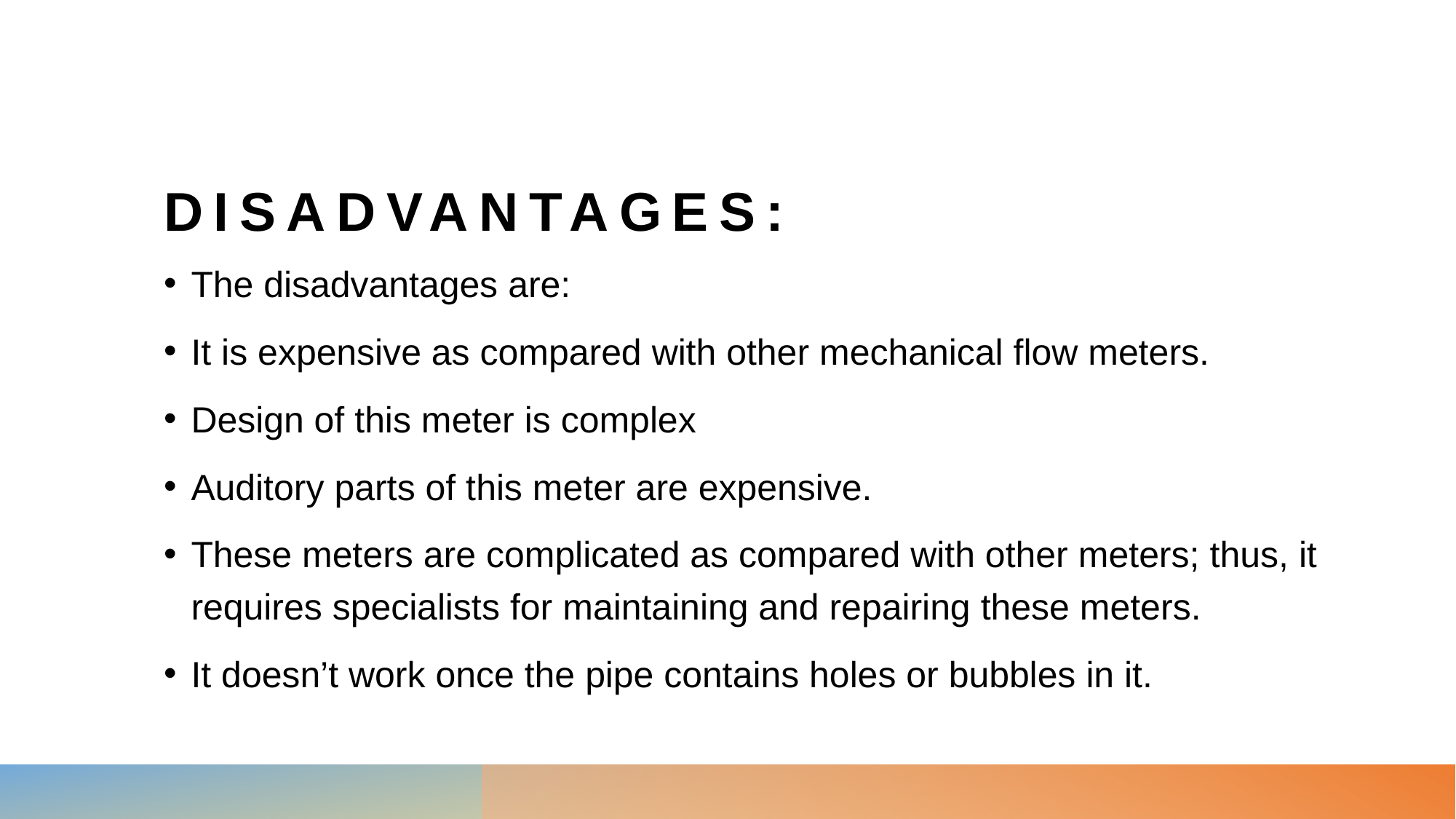

# Disadvantages:
The disadvantages are:
It is expensive as compared with other mechanical flow meters.
Design of this meter is complex
Auditory parts of this meter are expensive.
These meters are complicated as compared with other meters; thus, it requires specialists for maintaining and repairing these meters.
It doesn’t work once the pipe contains holes or bubbles in it.